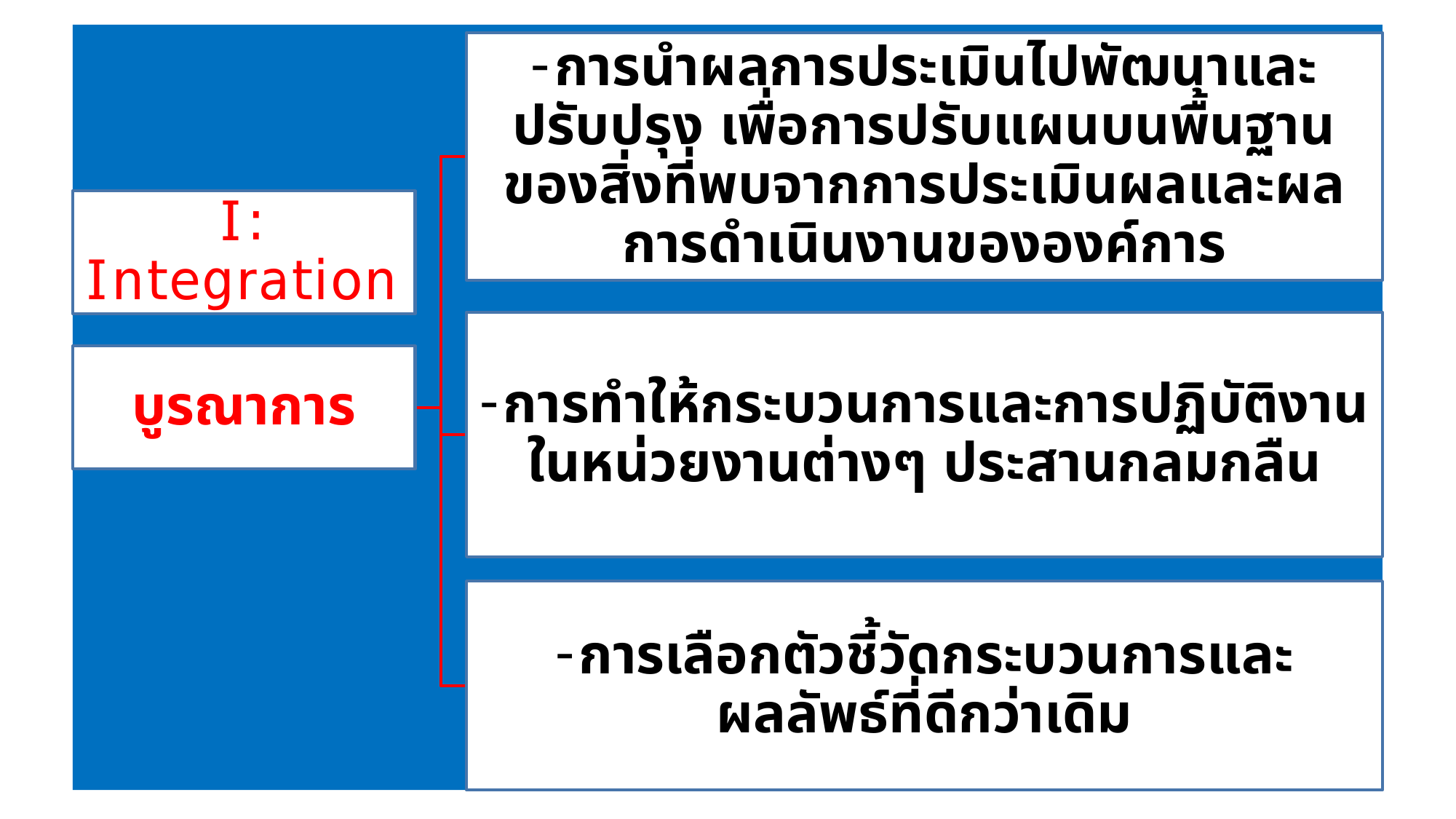

I: Integration
บูรณาการ
-การนำผลการประเมินไปพัฒนาและปรับปรุง เพื่อการปรับแผนบนพื้นฐานของสิ่งที่พบจากการประเมินผลและผลการดำเนินงานขององค์การ
-การทำให้กระบวนการและการปฏิบัติงานในหน่วยงานต่างๆ ประสานกลมกลืน
-การเลือกตัวชี้วัดกระบวนการและผลลัพธ์ที่ดีกว่าเดิม
#